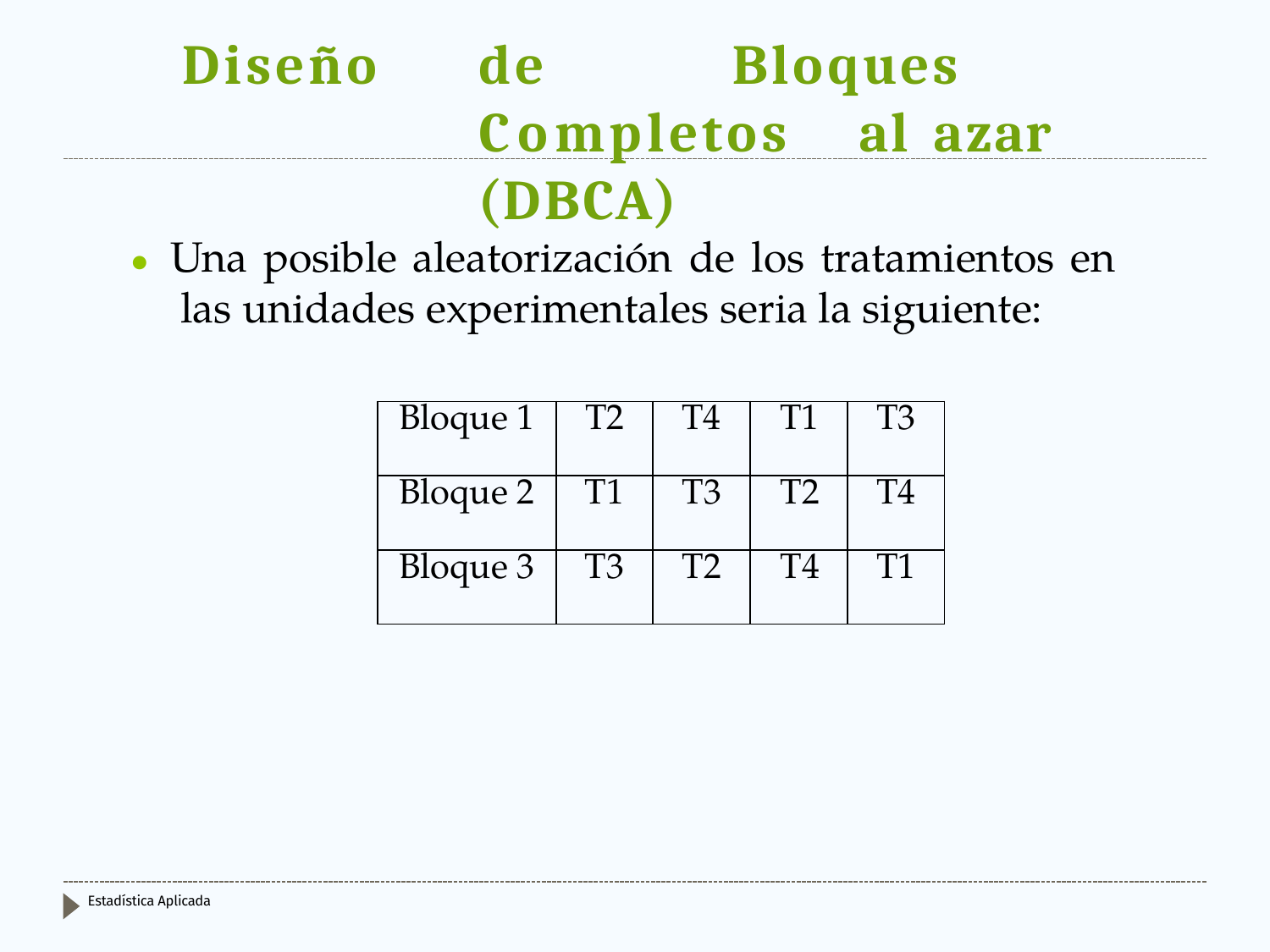

# Diseño	de		Bloques	Completos	al  azar	(DBCA)
⦁	Una posible aleatorización de los tratamientos en  las unidades experimentales seria la siguiente:
| Bloque 1 | T2 | T4 | T1 | T3 |
| --- | --- | --- | --- | --- |
| Bloque 2 | T1 | T3 | T2 | T4 |
| Bloque 3 | T3 | T2 | T4 | T1 |
Estadística Aplicada